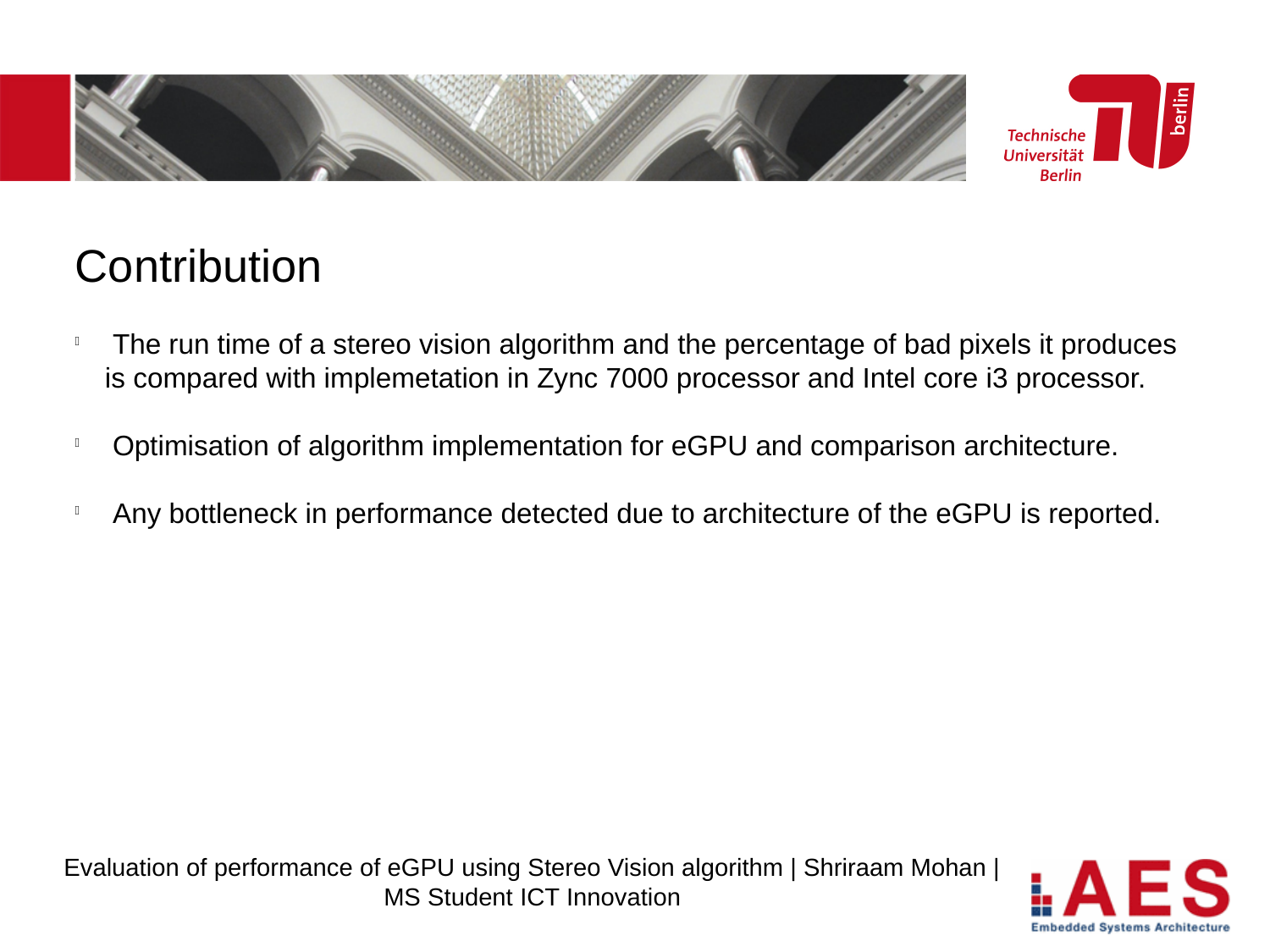

Contribution
 The run time of a stereo vision algorithm and the percentage of bad pixels it produces is compared with implemetation in Zync 7000 processor and Intel core i3 processor.

 Optimisation of algorithm implementation for eGPU and comparison architecture.

 Any bottleneck in performance detected due to architecture of the eGPU is reported.